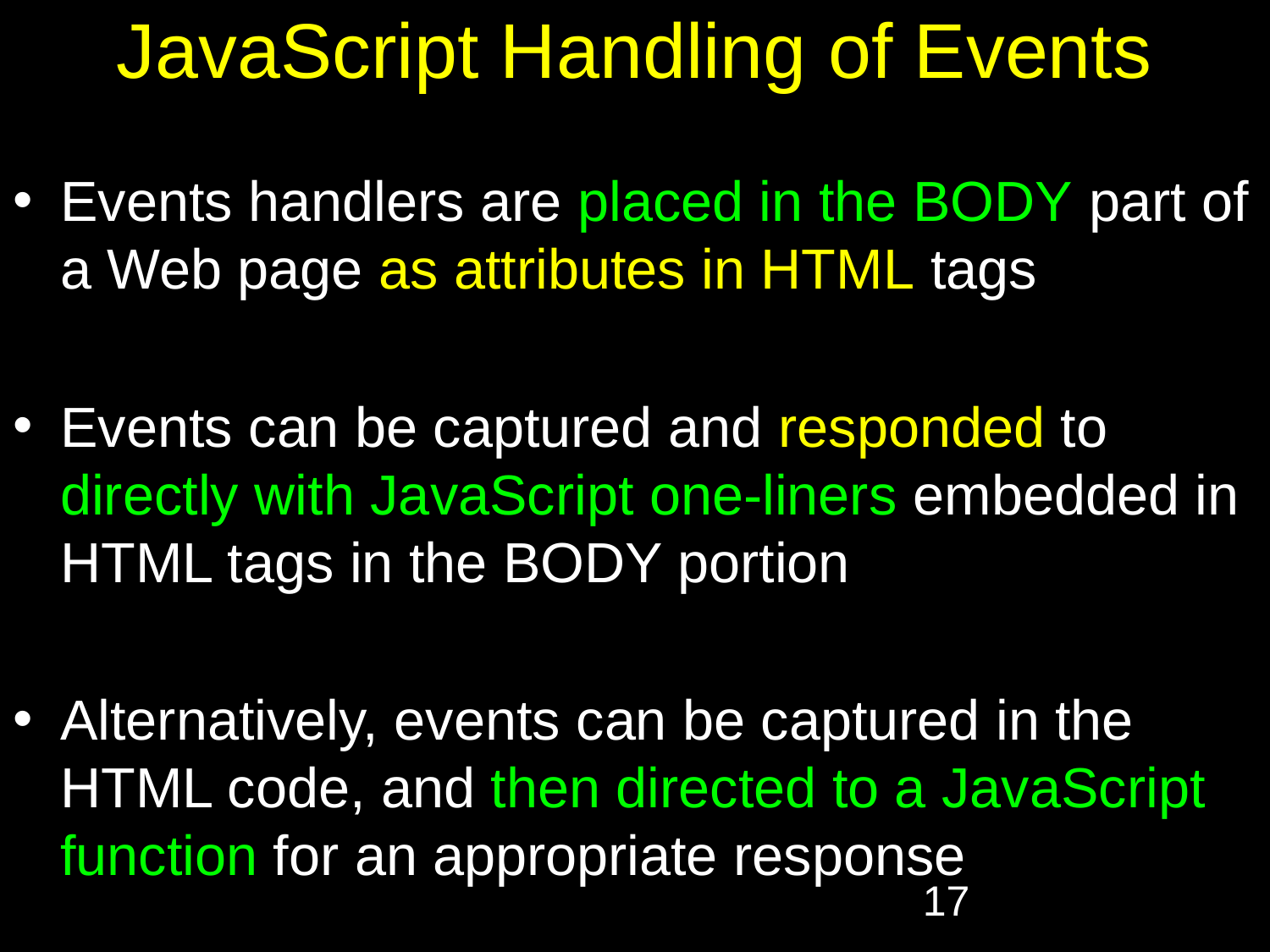

# JavaScript Handling of Events
Events handlers are placed in the BODY part of a Web page as attributes in HTML tags

Events can be captured and responded to directly with JavaScript one-liners embedded in HTML tags in the BODY portion

Alternatively, events can be captured in the HTML code, and then directed to a JavaScript function for an appropriate response
17